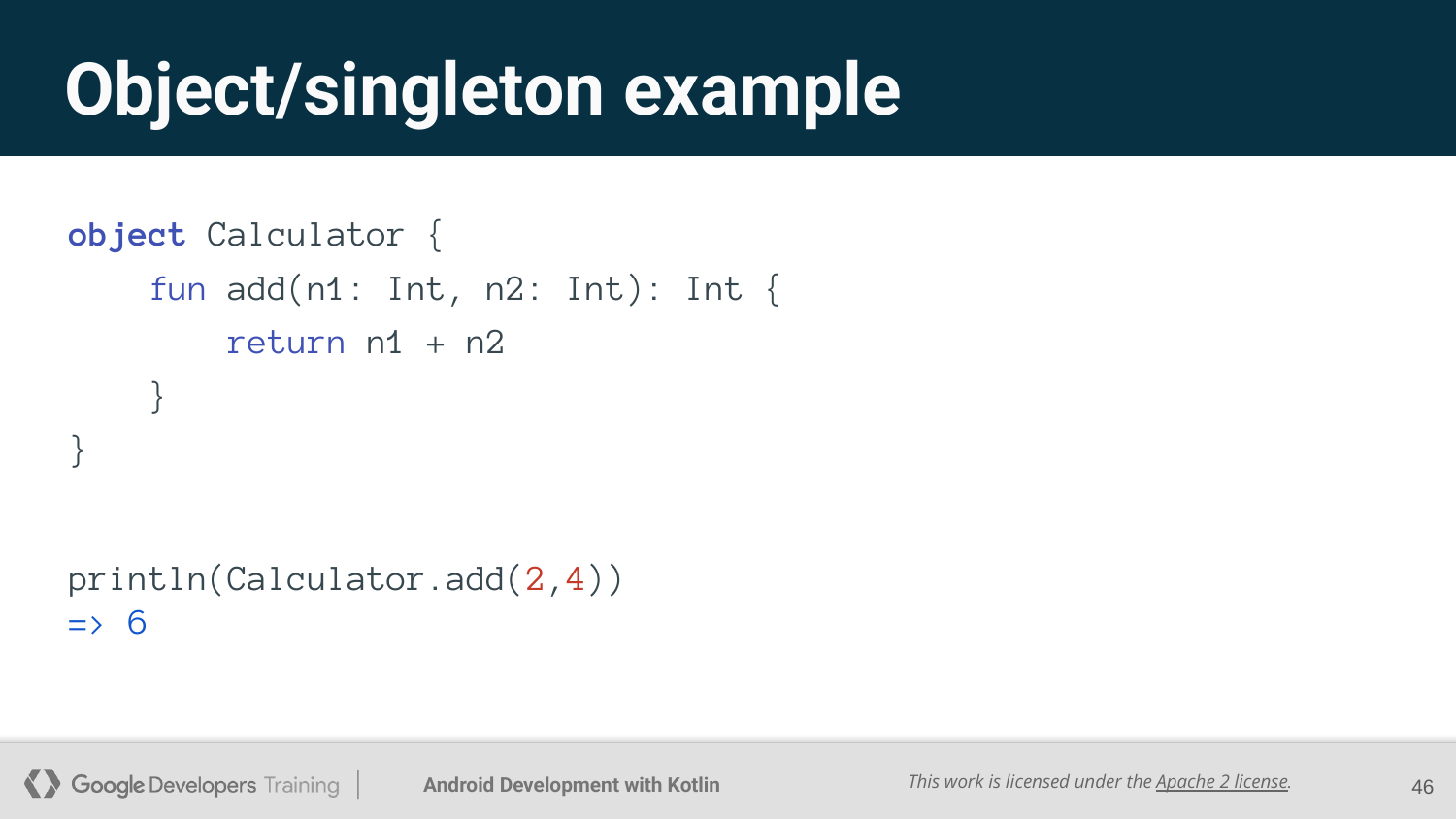

# Object/singleton example
object Calculator {
    fun add(n1: Int, n2: Int): Int {
        return n1 + n2
    }
}

println(Calculator.add(2,4))
=> 6

46